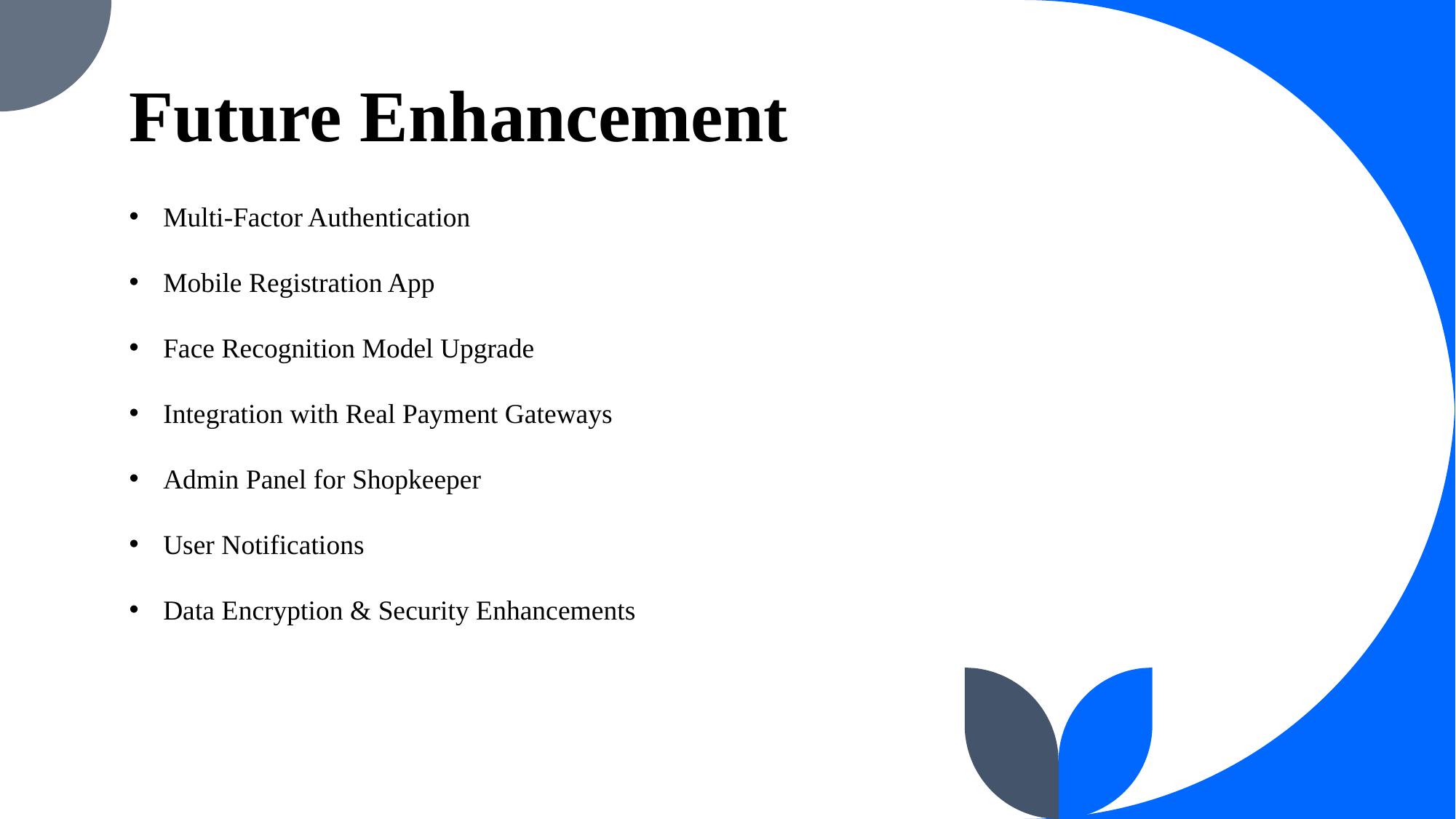

Future Enhancement
Multi-Factor Authentication
Mobile Registration App
Face Recognition Model Upgrade
Integration with Real Payment Gateways
Admin Panel for Shopkeeper
User Notifications
Data Encryption & Security Enhancements